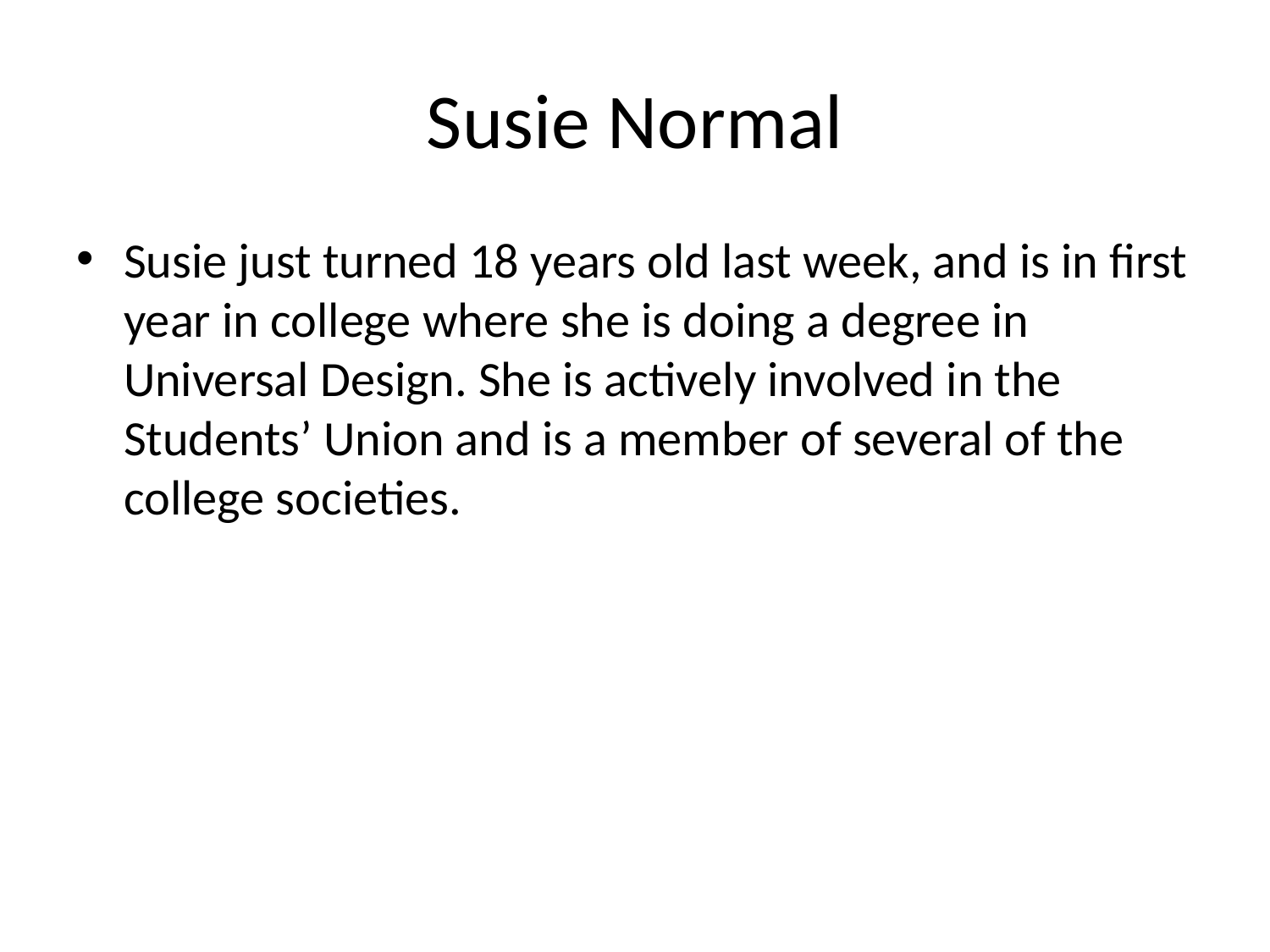

# Susie Normal
Susie just turned 18 years old last week, and is in first year in college where she is doing a degree in Universal Design. She is actively involved in the Students’ Union and is a member of several of the college societies.